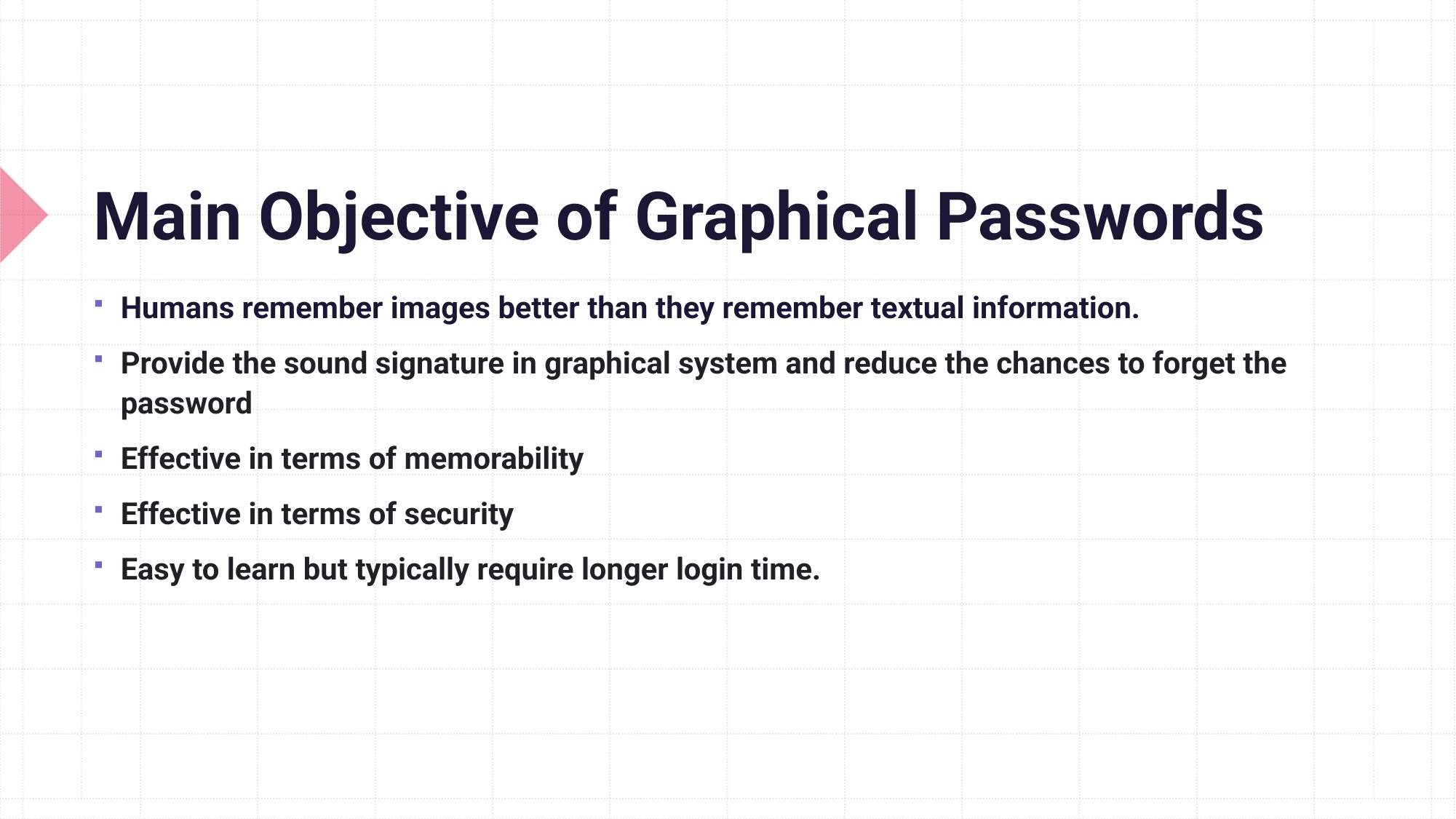

# Main Objective of Graphical Passwords
Humans remember images better than they remember textual information.
Provide the sound signature in graphical system and reduce the chances to forget the password
Effective in terms of memorability
Effective in terms of security
Easy to learn but typically require longer login time.